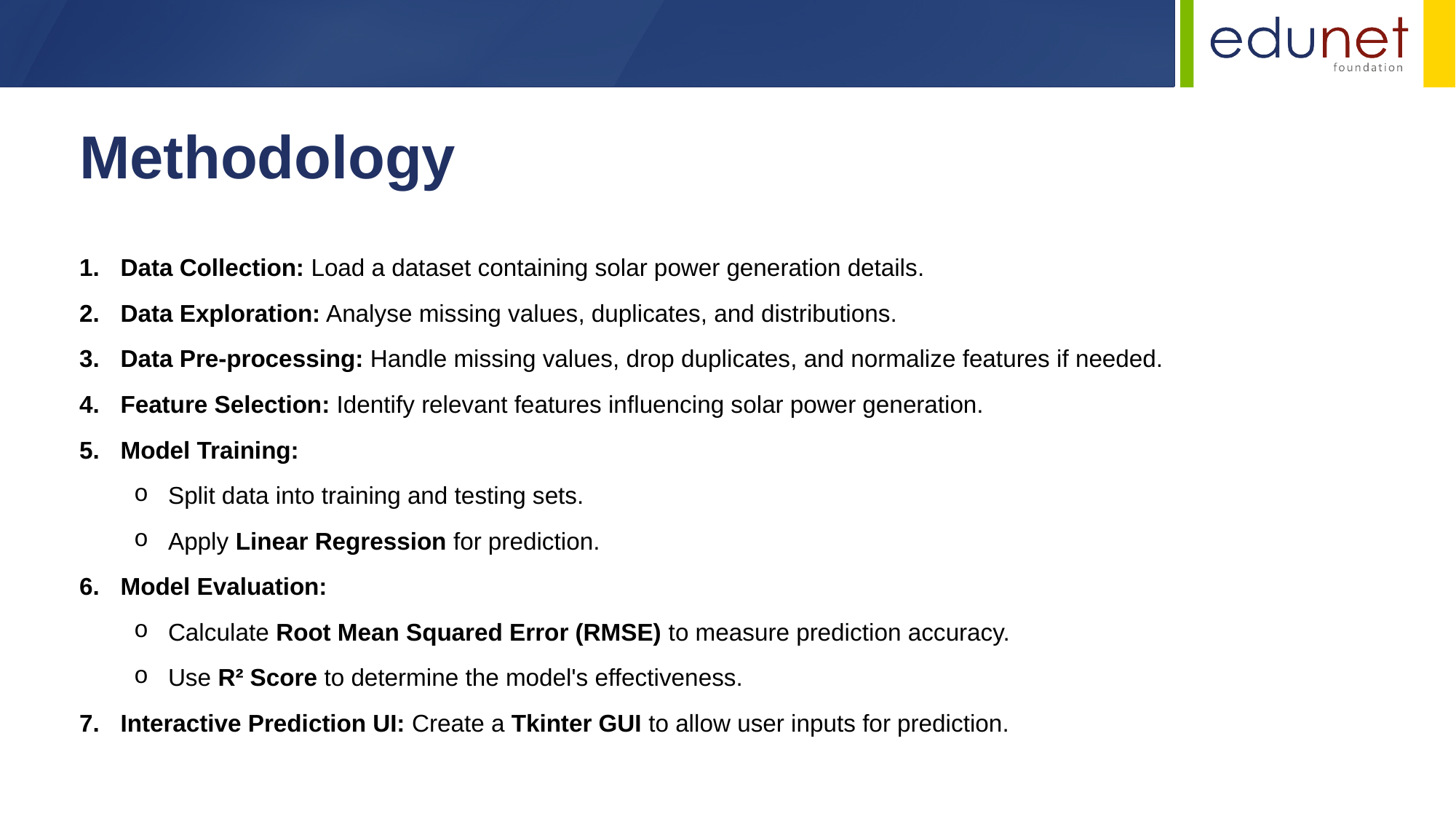

Methodology
Data Collection: Load a dataset containing solar power generation details.
Data Exploration: Analyse missing values, duplicates, and distributions.
Data Pre-processing: Handle missing values, drop duplicates, and normalize features if needed.
Feature Selection: Identify relevant features influencing solar power generation.
Model Training:
Split data into training and testing sets.
Apply Linear Regression for prediction.
Model Evaluation:
Calculate Root Mean Squared Error (RMSE) to measure prediction accuracy.
Use R² Score to determine the model's effectiveness.
Interactive Prediction UI: Create a Tkinter GUI to allow user inputs for prediction.